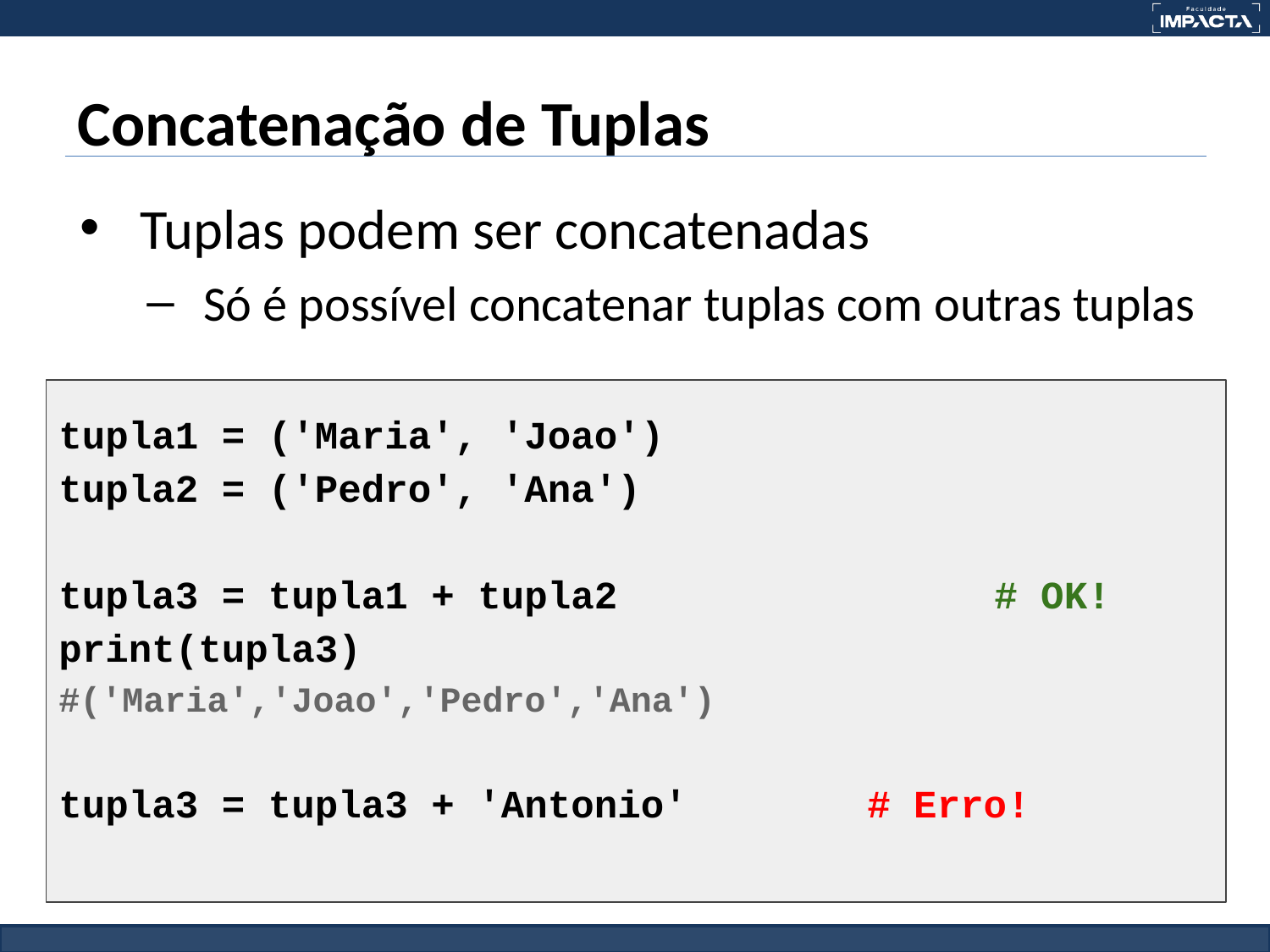

# Concatenação de Tuplas
Tuplas podem ser concatenadas
Só é possível concatenar tuplas com outras tuplas

tupla1 = ('Maria', 'Joao')
tupla2 = ('Pedro', 'Ana')

tupla3 = tupla1 + tupla2			  # OK!
print(tupla3)
#('Maria','Joao','Pedro','Ana')

tupla3 = tupla3 + 'Antonio'		  # Erro!